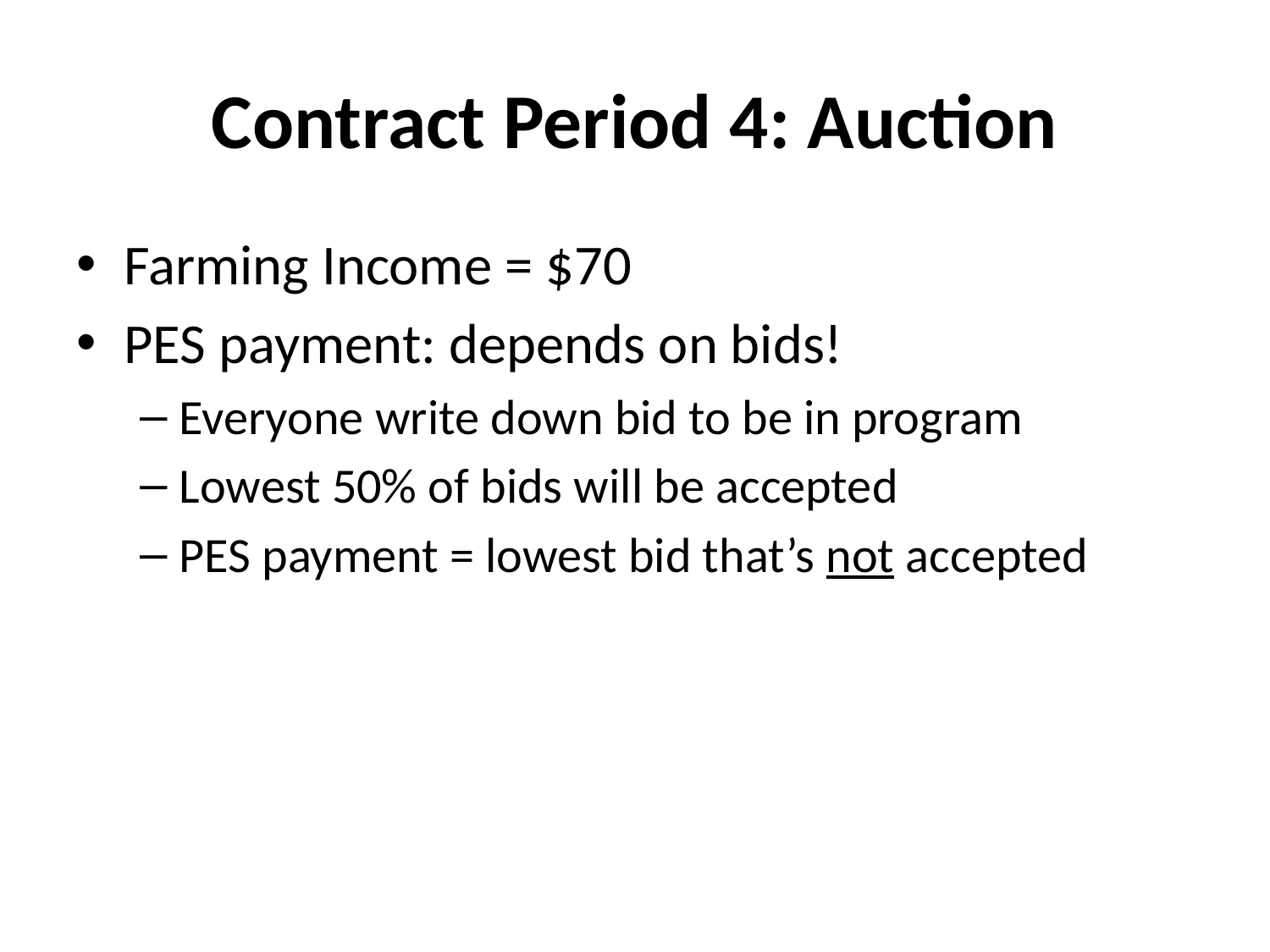

# Contract Period 4: Auction
Farming Income = $70
PES payment: depends on bids!
Everyone write down bid to be in program
Lowest 50% of bids will be accepted
PES payment = lowest bid that’s not accepted